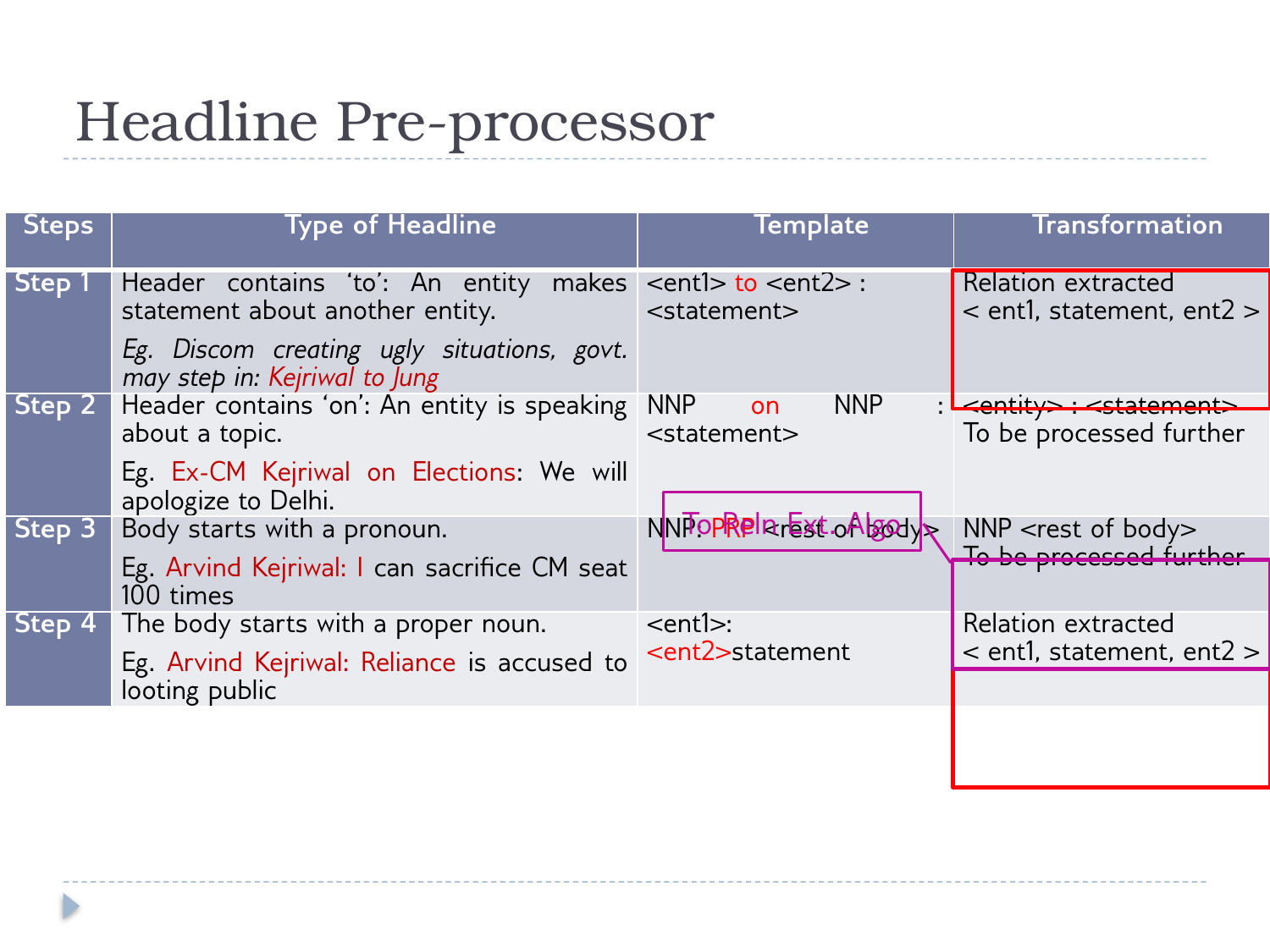

# Headline Pre-processor

| Steps | Type of Headline | Template | Transformation |
| --- | --- | --- | --- |
| Step 1 | Header contains ‘to’: An entity makes statement about another entity. Eg. Discom creating ugly situations, govt. may step in: Kejriwal to Jung | <ent1> to <ent2> : <statement> | Relation extracted < ent1, statement, ent2 > |
| Step 2 | Header contains ‘on’: An entity is speaking about a topic. Eg. Ex-CM Kejriwal on Elections: We will apologize to Delhi. | NNP on NNP : <statement> | <entity> : <statement> To be processed further |
| Step 3 | Body starts with a pronoun. Eg. Arvind Kejriwal: I can sacrifice CM seat 100 times | NNP: PRP <rest of body> | NNP <rest of body> To be processed further |
| Step 4 | The body starts with a proper noun. Eg. Arvind Kejriwal: Reliance is accused to looting public | <ent1>: <ent2>statement | Relation extracted < ent1, statement, ent2 > |

To Reln Ext. Algo